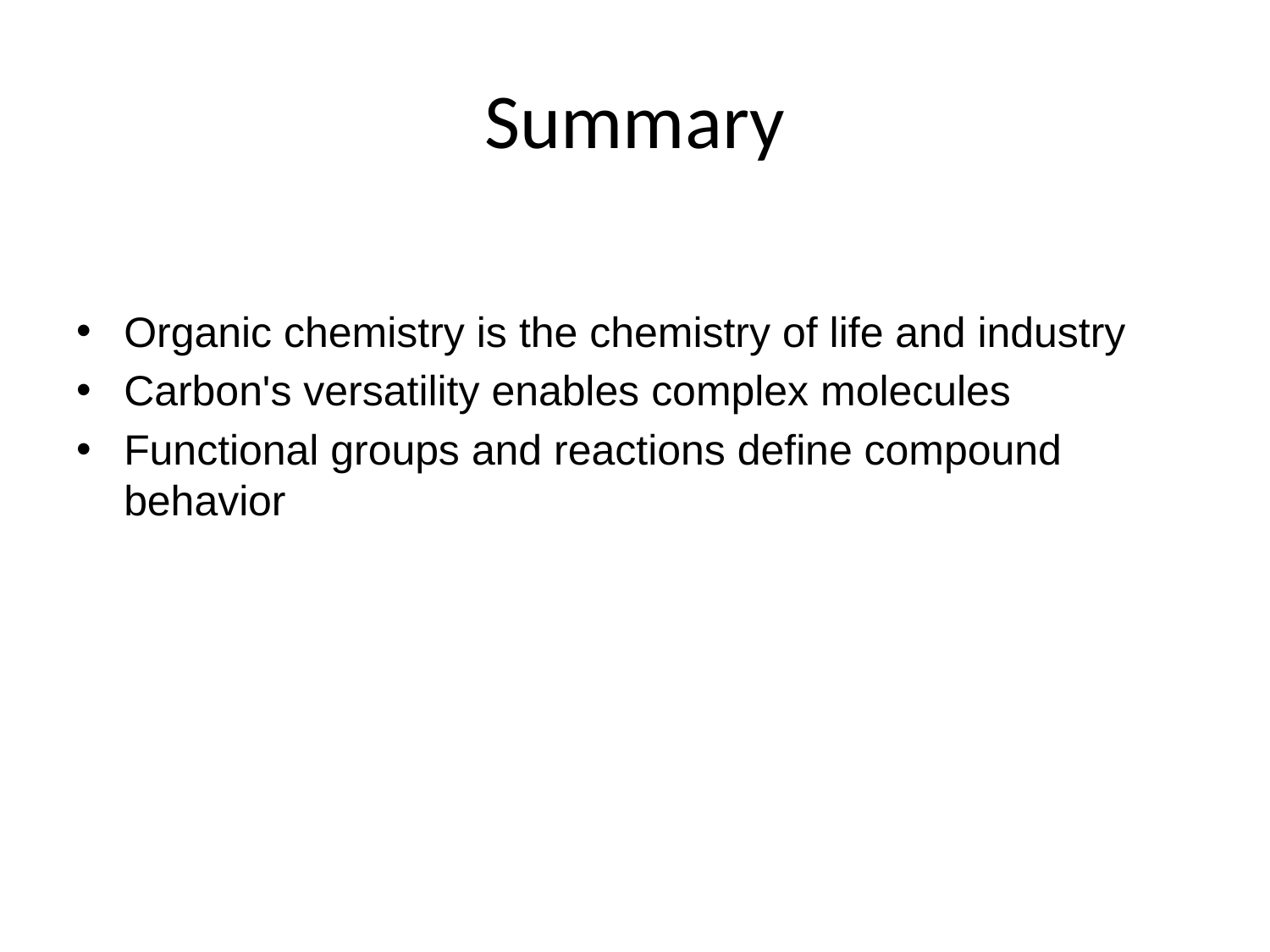

# Summary

Organic chemistry is the chemistry of life and industry
Carbon's versatility enables complex molecules
Functional groups and reactions define compound behavior